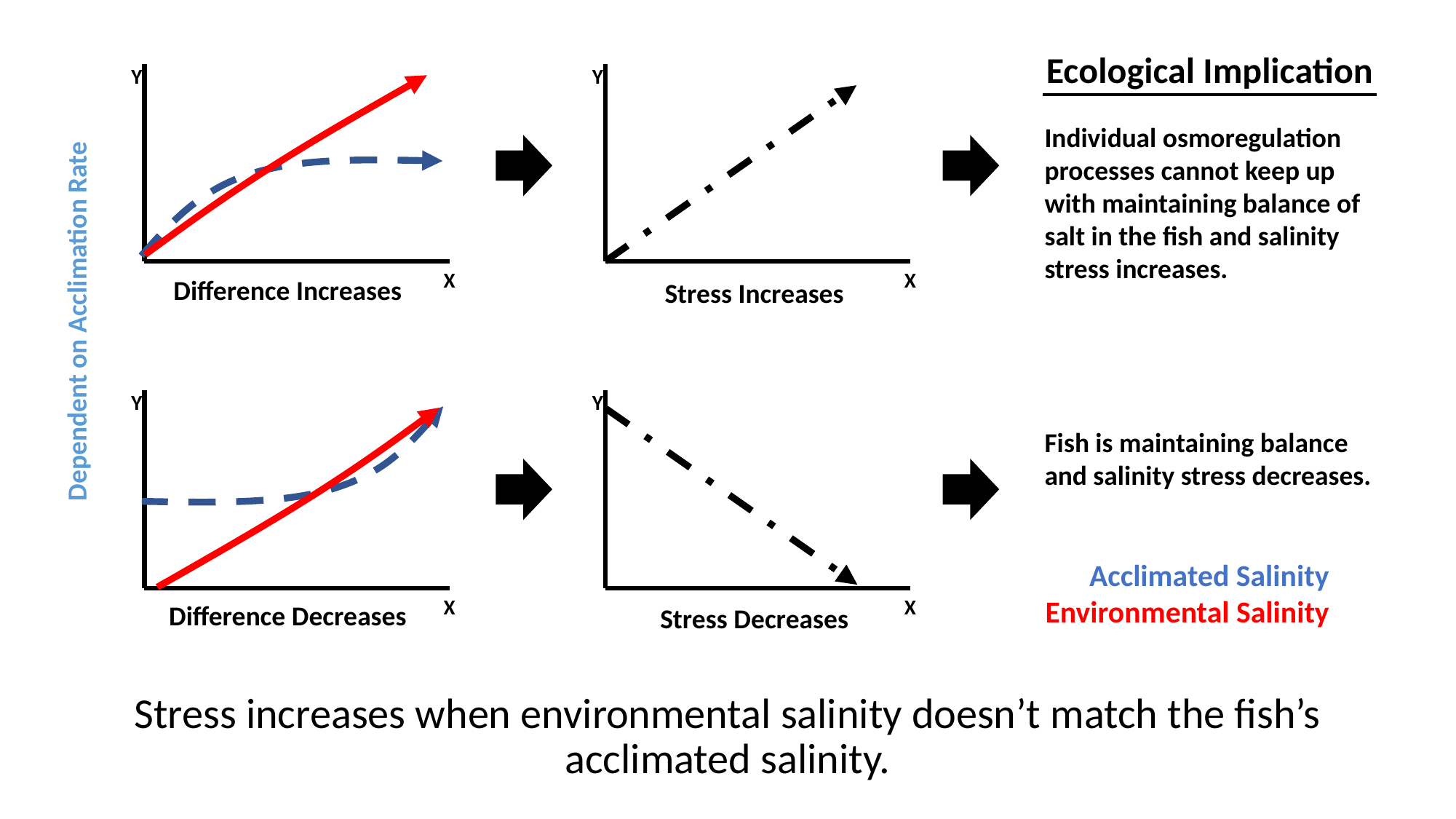

Ecological Implication
Y
X
Y
X

Difference Increases
Stress Increases
Y
X
Y
X

Difference Decreases
Stress Decreases
Individual osmoregulation processes cannot keep up with maintaining balance of salt in the fish and salinity stress increases.

Dependent on Acclimation Rate
Fish is maintaining balance and salinity stress decreases.

Acclimated Salinity
Environmental Salinity
# Stress increases when environmental salinity doesn’t match the fish’s acclimated salinity.